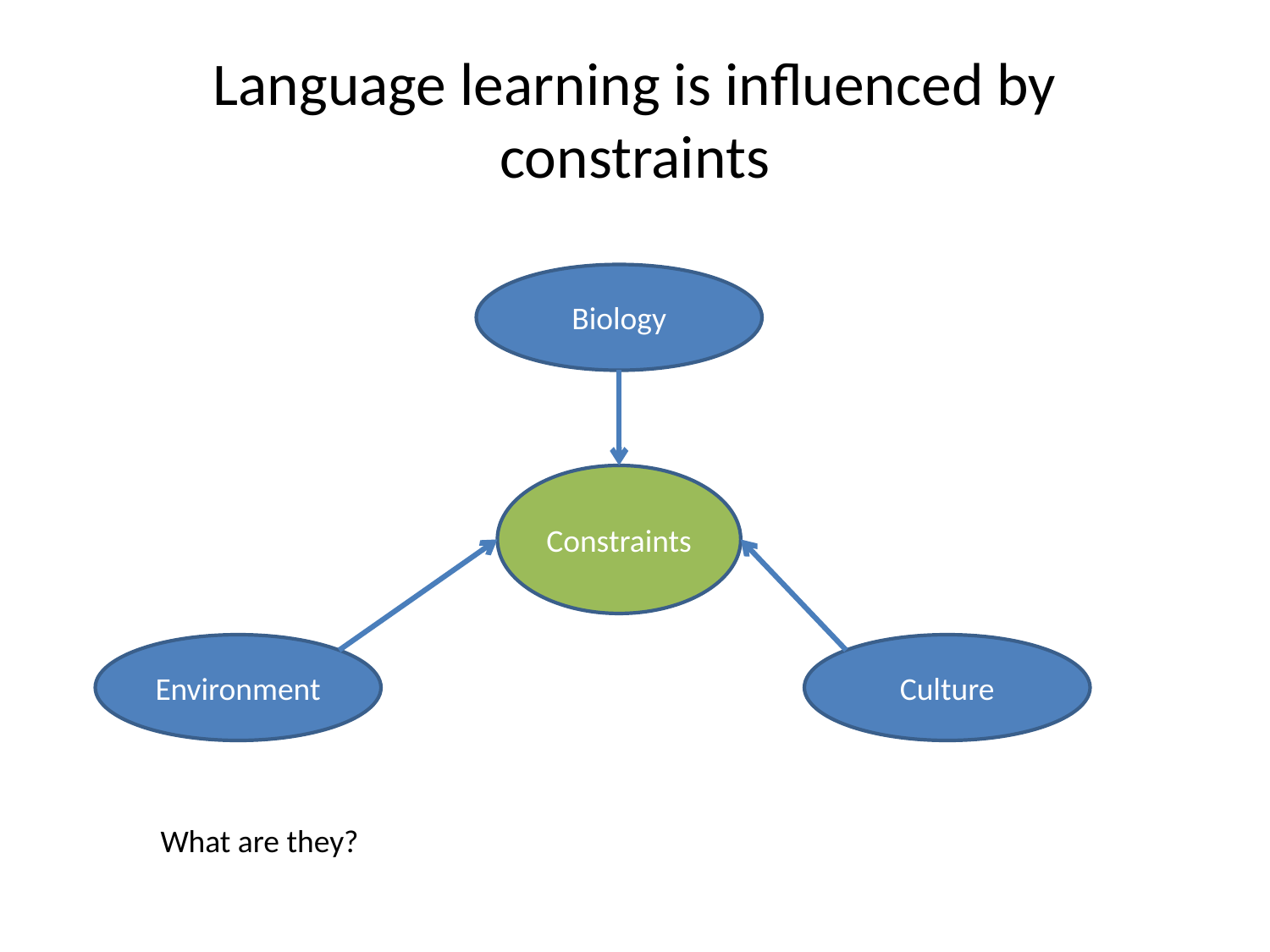

# Language learning is influenced by constraints
Biology
Constraints
Environment
Culture
What are they?